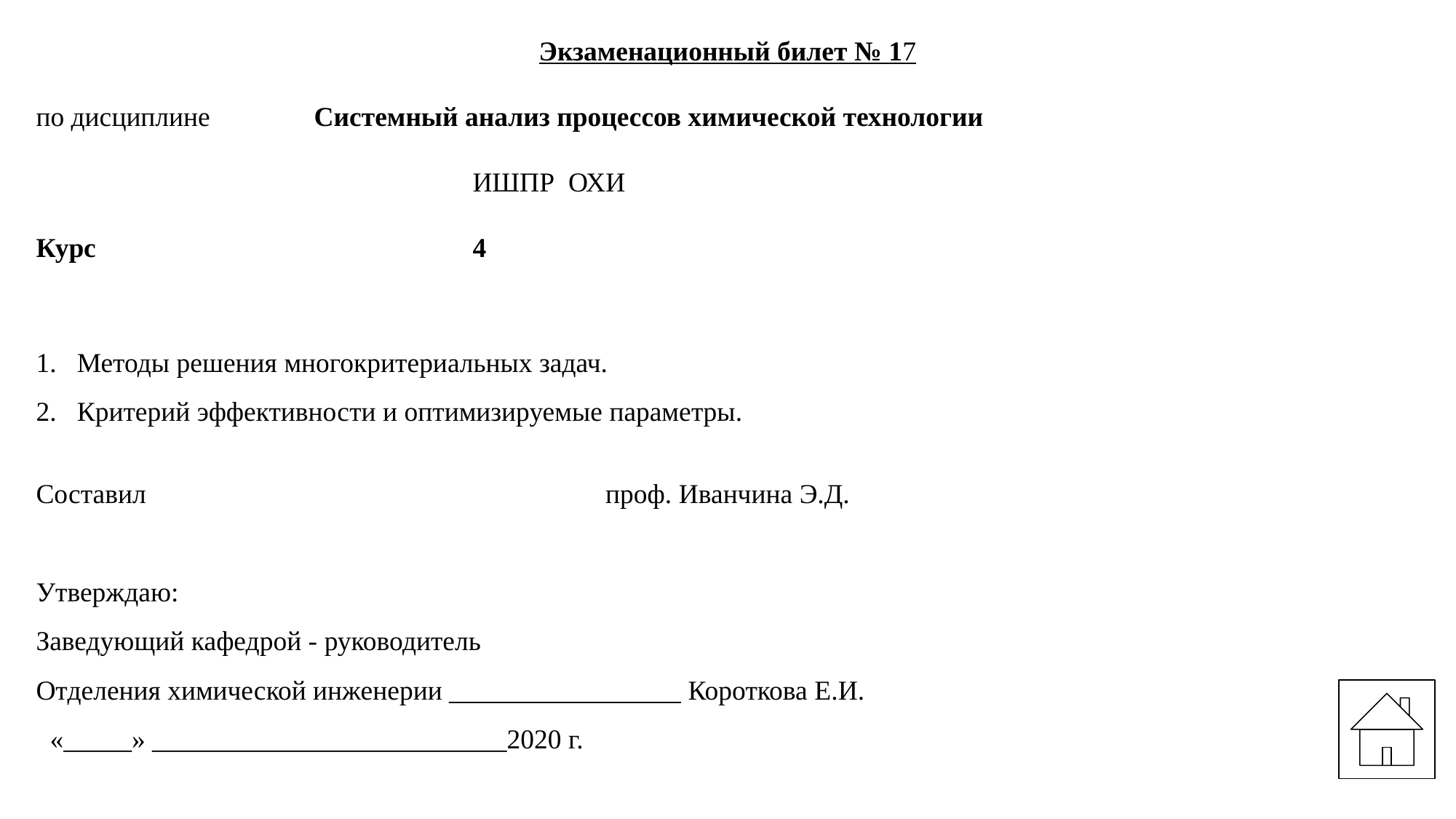

Экзаменационный билет № 17

по дисциплине               Системный анализ процессов химической технологии

			ИШПР  ОХИ

Курс			4

Методы решения многокритериальных задач.
Критерий эффективности и оптимизируемые параметры.

Составил	                                                              проф. Иванчина Э.Д.

Утверждаю:
Заведующий кафедрой - руководитель
Отделения химической инженерии _________________ Короткова Е.И.
  «_____» __________________________2020 г.